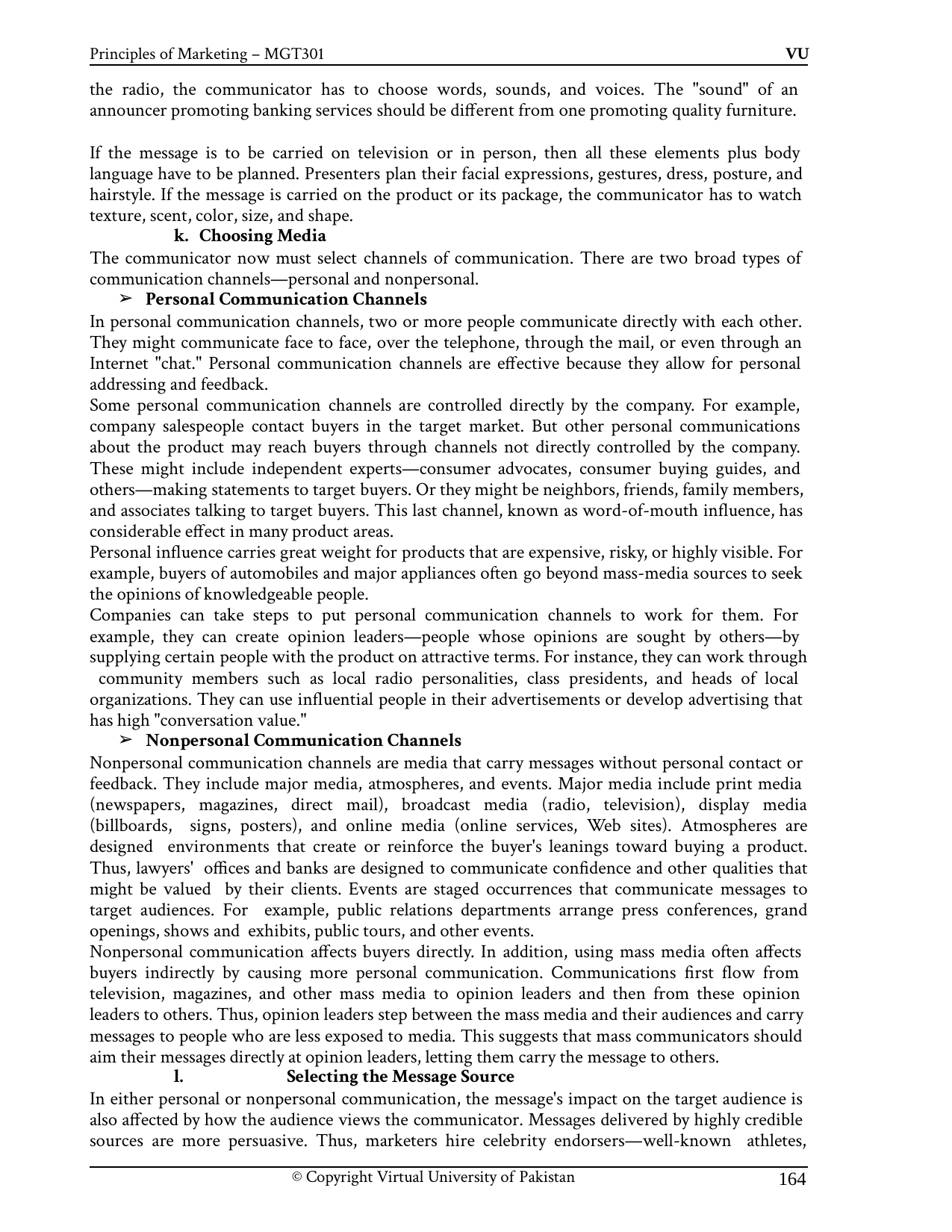

Principles of Marketing – MGT301	VU
the radio, the communicator has to choose words, sounds, and voices. The "sound" of an  announcer promoting banking services should be different from one promoting quality furniture.

If the message is to be carried on television or in person, then all these elements plus body  language have to be planned. Presenters plan their facial expressions, gestures, dress, posture, and  hairstyle. If the message is carried on the product or its package, the communicator has to watch  texture, scent, color, size, and shape.
k.   Choosing Media
The communicator now must select channels of communication. There are two broad types of  communication channels—personal and nonpersonal.
Personal Communication Channels
In personal communication channels, two or more people communicate directly with each other.  They might communicate face to face, over the telephone, through the mail, or even through an  Internet "chat." Personal communication channels are effective because they allow for personal  addressing and feedback.
Some personal communication channels are controlled directly by the company. For example,  company salespeople contact buyers in the target market. But other personal communications  about the product may reach buyers through channels not directly controlled by the company.  These might include independent experts—consumer advocates, consumer buying guides, and  others—making statements to target buyers. Or they might be neighbors, friends, family members,  and associates talking to target buyers. This last channel, known as word-of-mouth influence, has  considerable effect in many product areas.
Personal influence carries great weight for products that are expensive, risky, or highly visible. For  example, buyers of automobiles and major appliances often go beyond mass-media sources to seek  the opinions of knowledgeable people.
Companies can take steps to put personal communication channels to work for them. For  example, they can create opinion leaders—people whose opinions are sought by others—by  supplying certain people with the product on attractive terms. For instance, they can work through  community members such as local radio personalities, class presidents, and heads of local  organizations. They can use influential people in their advertisements or develop advertising that  has high "conversation value."
Nonpersonal Communication Channels
Nonpersonal communication channels are media that carry messages without personal contact or  feedback. They include major media, atmospheres, and events. Major media include print media  (newspapers, magazines, direct mail), broadcast media (radio, television), display media (billboards,  signs, posters), and online media (online services, Web sites). Atmospheres are designed  environments that create or reinforce the buyer's leanings toward buying a product. Thus, lawyers'  offices and banks are designed to communicate confidence and other qualities that might be valued  by their clients. Events are staged occurrences that communicate messages to target audiences. For  example, public relations departments arrange press conferences, grand openings, shows and  exhibits, public tours, and other events.
Nonpersonal communication affects buyers directly. In addition, using mass media often affects  buyers indirectly by causing more personal communication. Communications first flow from  television, magazines, and other mass media to opinion leaders and then from these opinion  leaders to others. Thus, opinion leaders step between the mass media and their audiences and carry  messages to people who are less exposed to media. This suggests that mass communicators should  aim their messages directly at opinion leaders, letting them carry the message to others.
l.	Selecting the Message Source
In either personal or nonpersonal communication, the message's impact on the target audience is  also affected by how the audience views the communicator. Messages delivered by highly credible  sources  are  more  persuasive.  Thus,  marketers  hire  celebrity  endorsers—well-known   athletes,

© Copyright Virtual University of Pakistan
164